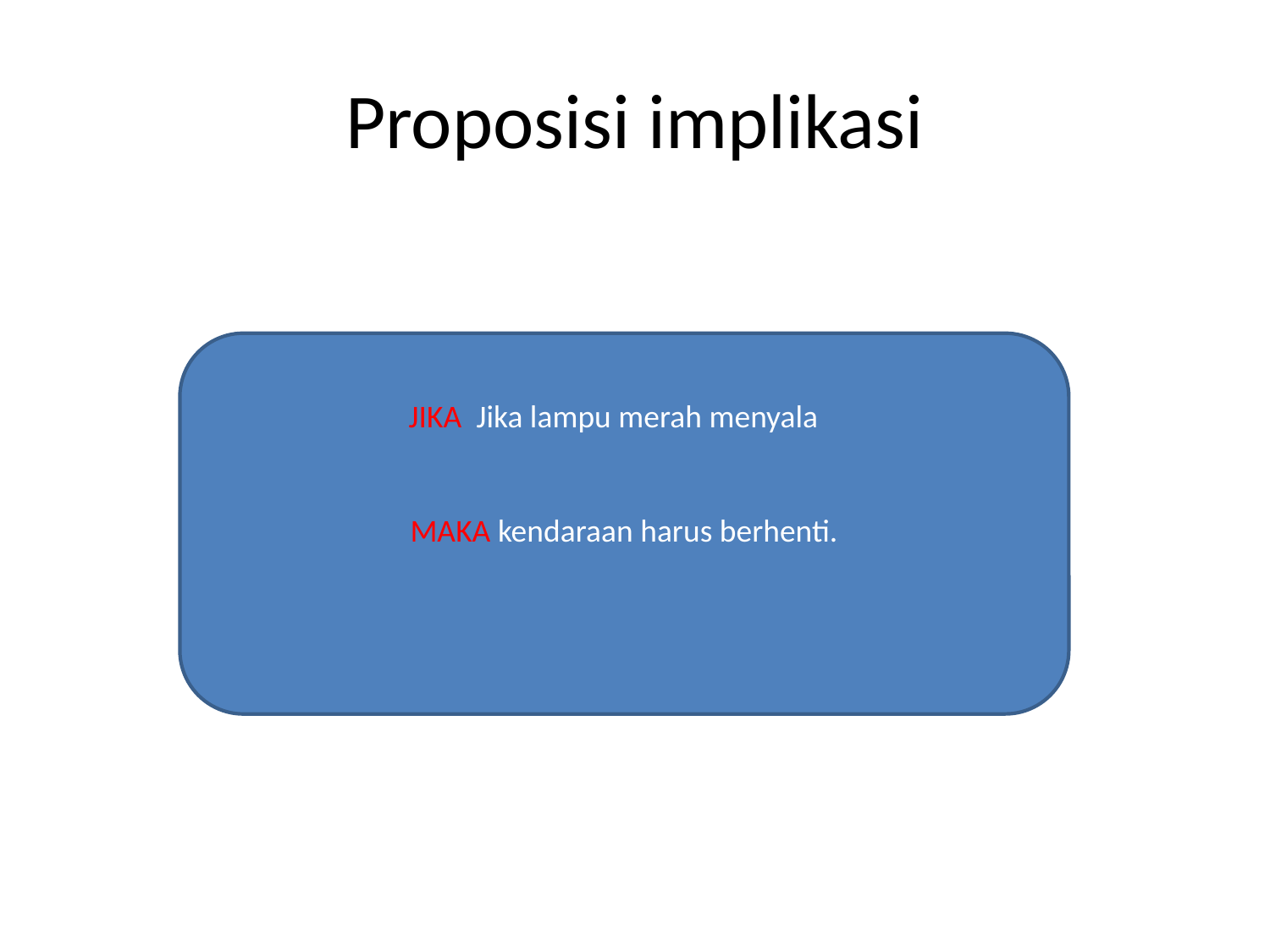

# Proposisi implikasi

JIKA  Jika lampu merah menyala

MAKA kendaraan harus berhenti.